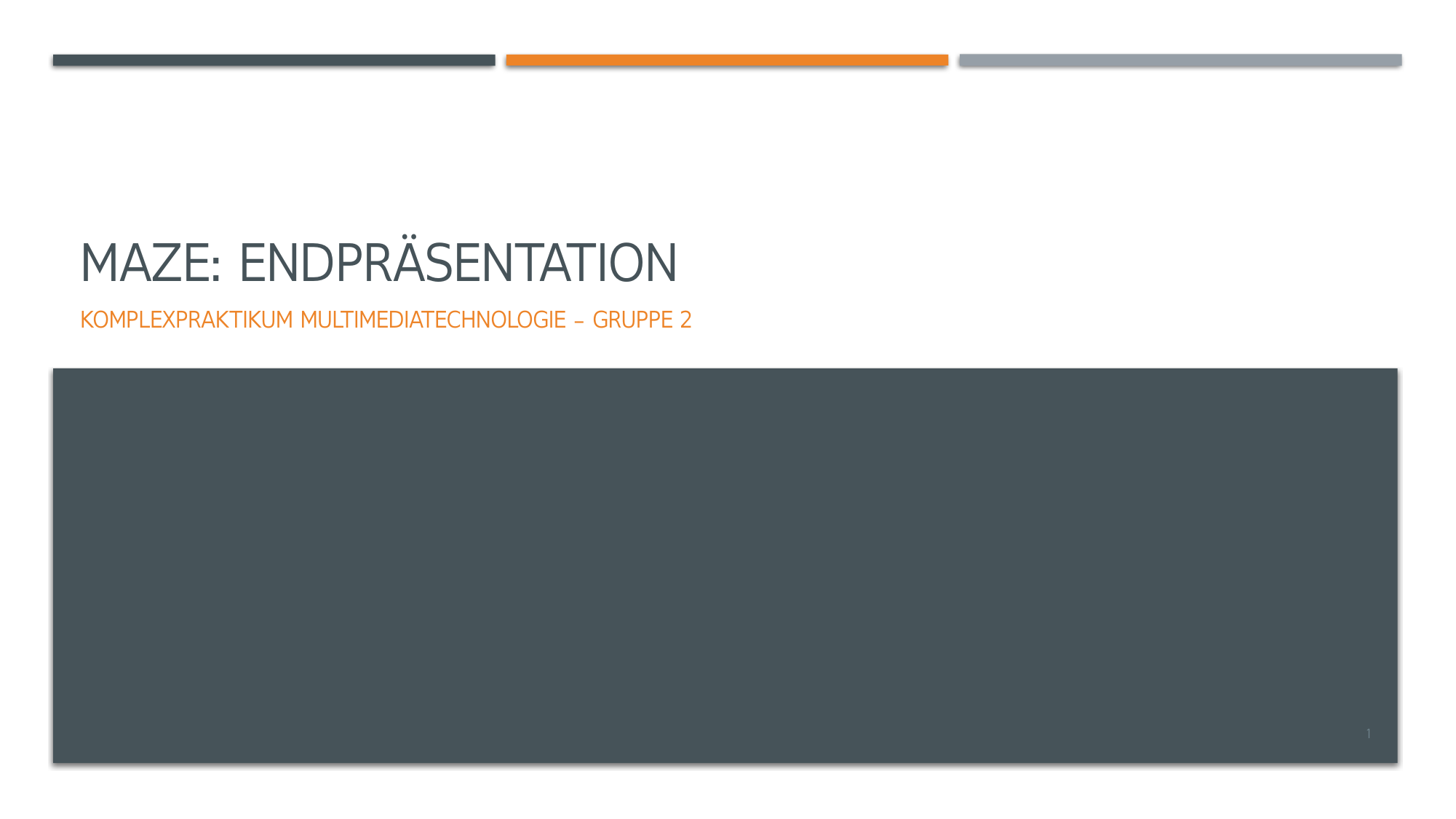

# Maze: Endpräsentation
Komplexpraktikum Multimediatechnologie – Gruppe 2
1